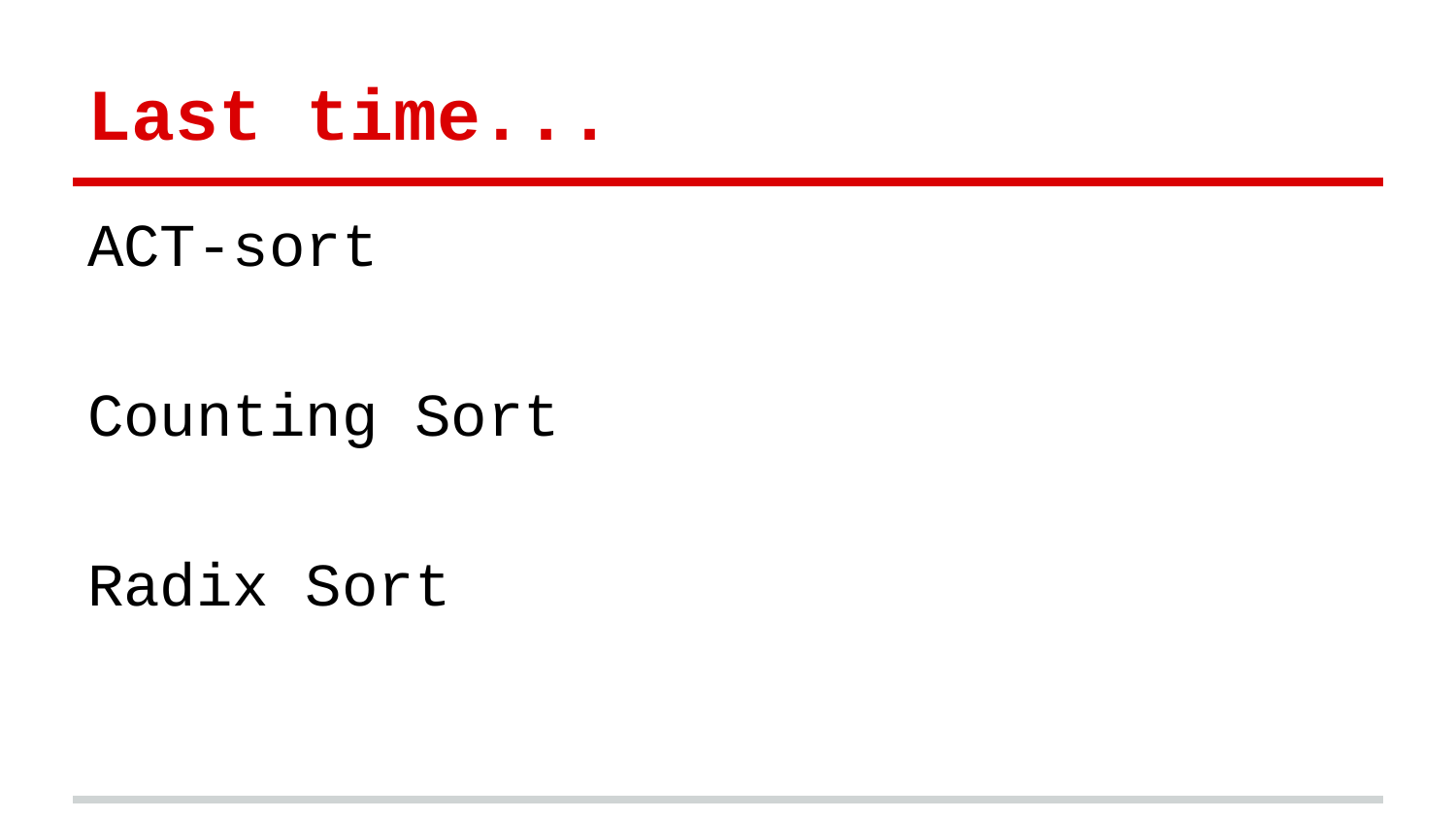

# Last time...
ACT-sort

Counting Sort

Radix Sort